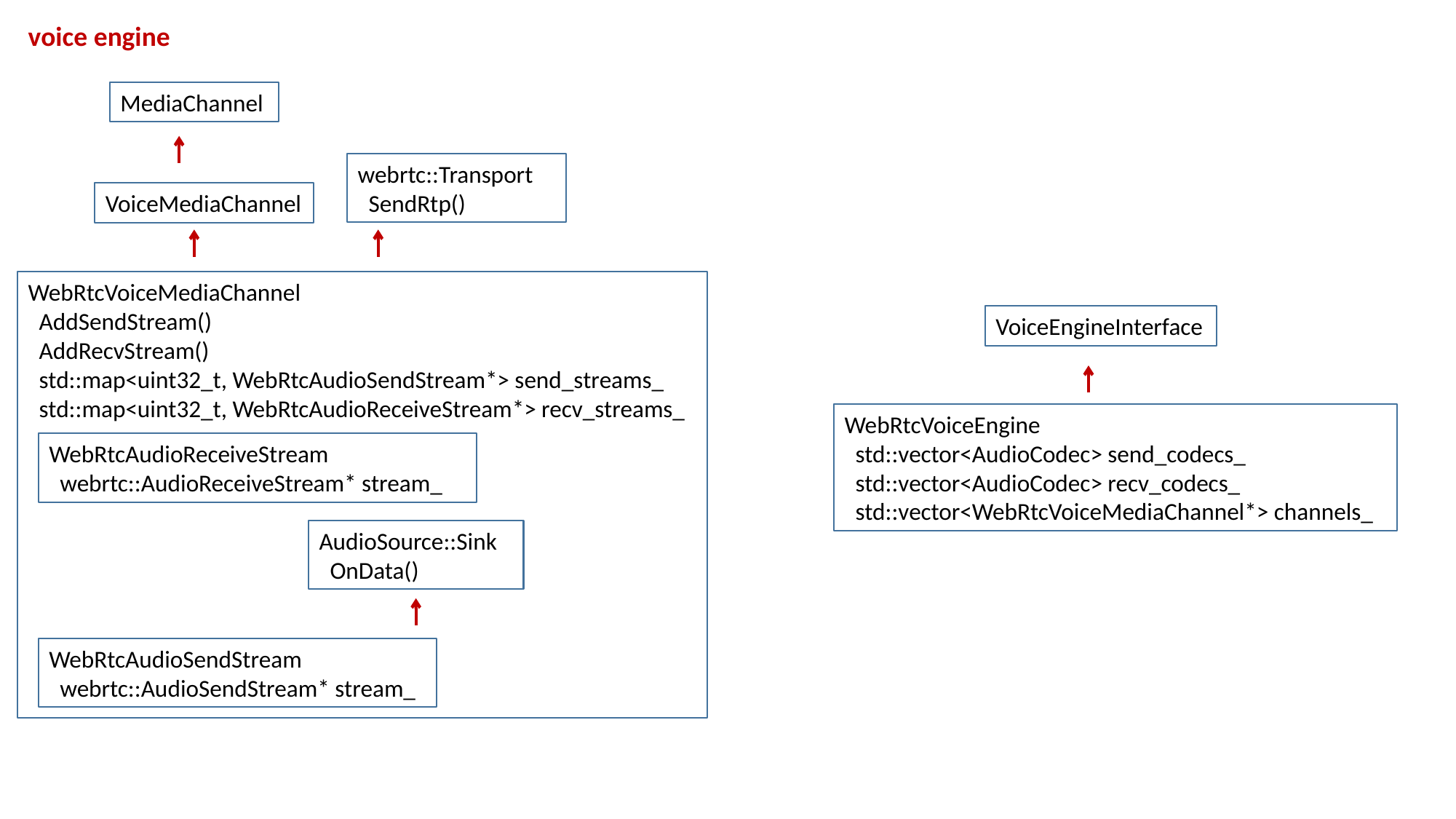

voice engine
MediaChannel
webrtc::Transport
  SendRtp()
VoiceMediaChannel
WebRtcVoiceMediaChannel
  AddSendStream()
  AddRecvStream()
  std::map<uint32_t, WebRtcAudioSendStream*> send_streams_
  std::map<uint32_t, WebRtcAudioReceiveStream*> recv_streams_

VoiceEngineInterface
WebRtcVoiceEngine
  std::vector<AudioCodec> send_codecs_
  std::vector<AudioCodec> recv_codecs_
  std::vector<WebRtcVoiceMediaChannel*> channels_
WebRtcAudioReceiveStream
  webrtc::AudioReceiveStream* stream_
AudioSource::Sink
  OnData()
WebRtcAudioSendStream
  webrtc::AudioSendStream* stream_